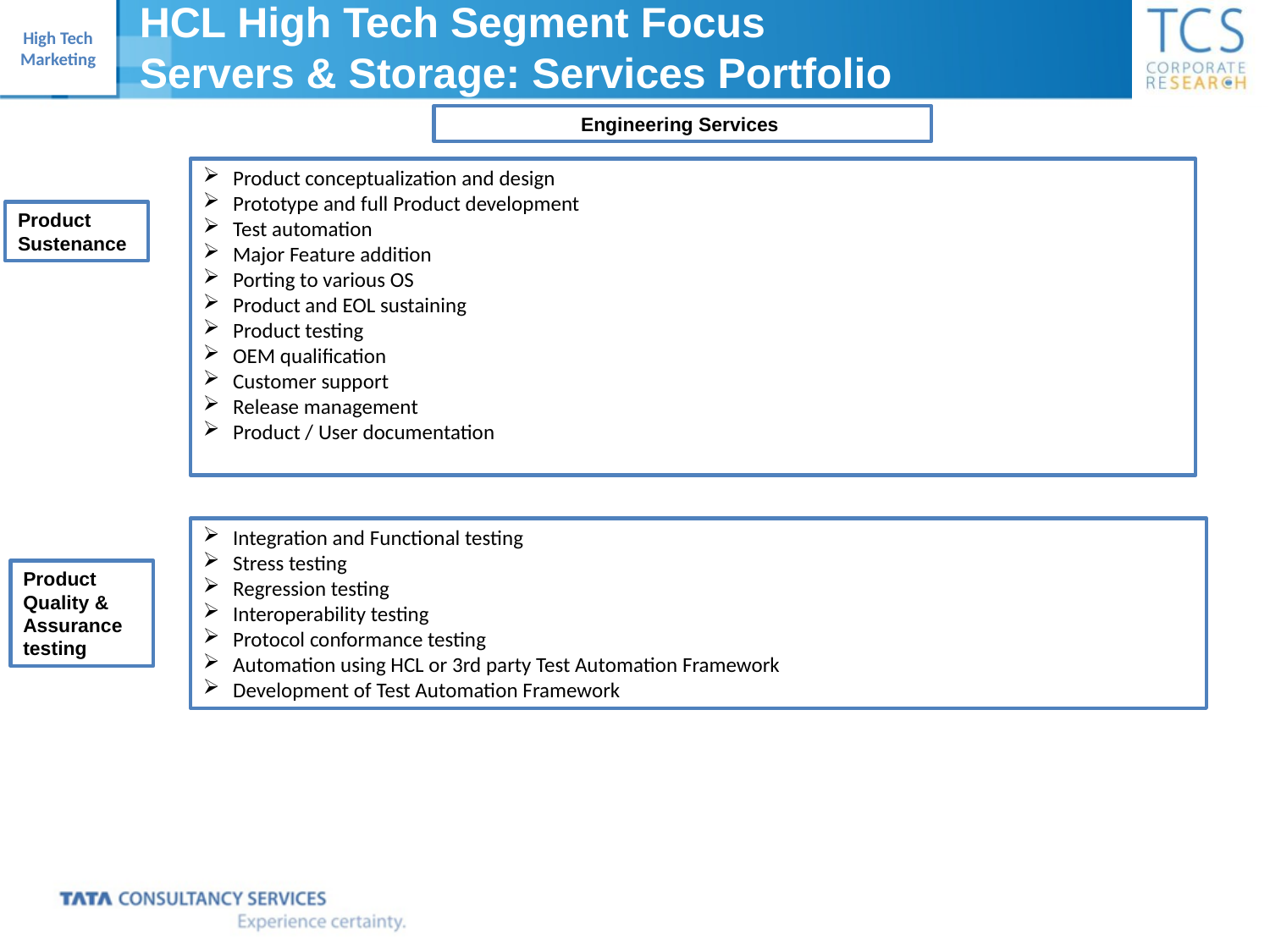

HCL High Tech Segment Focus
Servers & Storage: Services Portfolio
Engineering Services
Product conceptualization and design
Prototype and full Product development
Test automation
Major Feature addition
Porting to various OS
Product and EOL sustaining
Product testing
OEM qualification
Customer support
Release management
Product / User documentation

Product Sustenance
Integration and Functional testing
Stress testing
Regression testing
Interoperability testing
Protocol conformance testing
Automation using HCL or 3rd party Test Automation Framework
Development of Test Automation Framework
Product Quality & Assurance testing